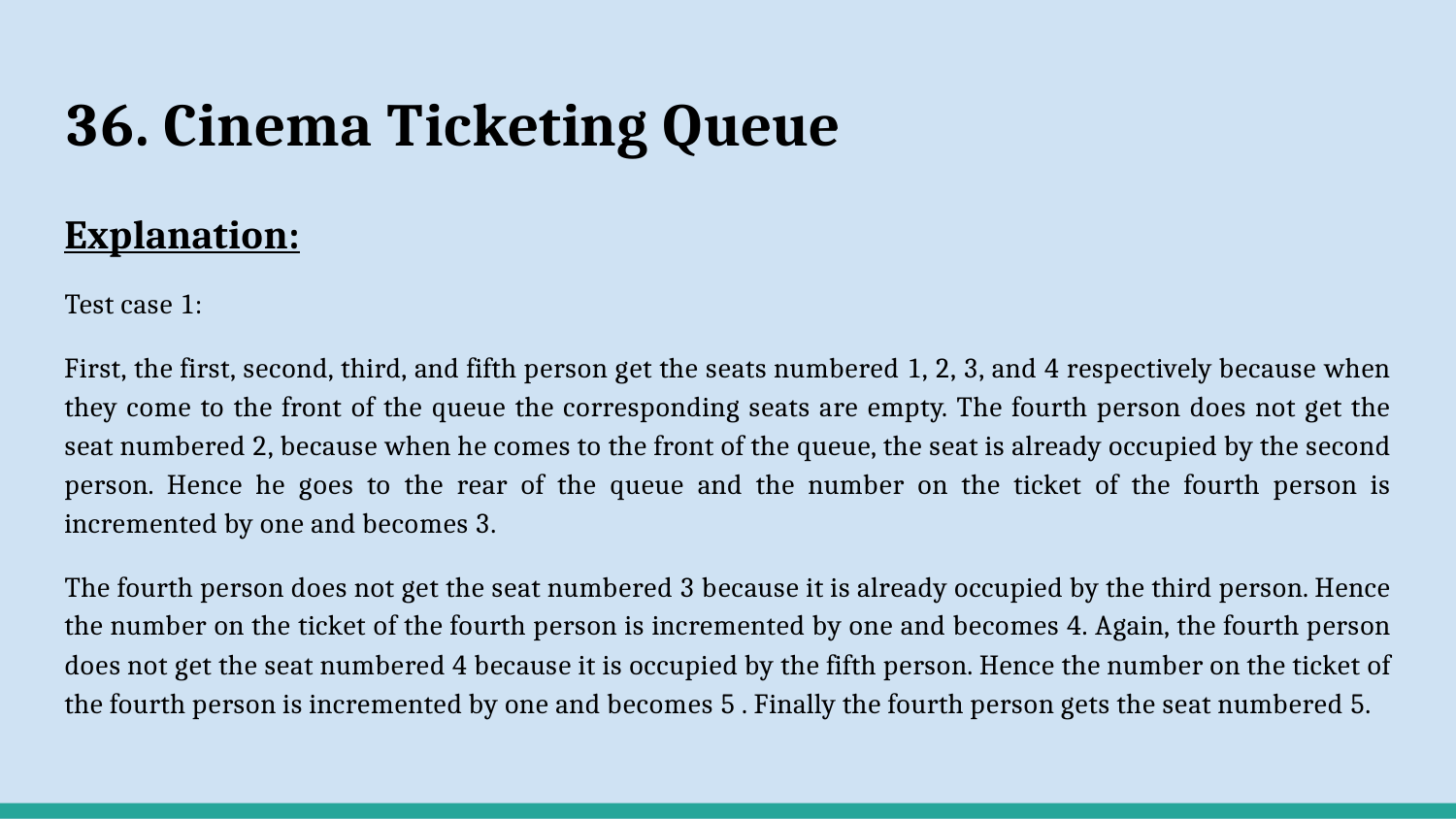

# 36. Cinema Ticketing Queue
Explanation:
Test case 1:
First, the first, second, third, and fifth person get the seats numbered 1, 2, 3, and 4 respectively because when they come to the front of the queue the corresponding seats are empty. The fourth person does not get the seat numbered 2, because when he comes to the front of the queue, the seat is already occupied by the second person. Hence he goes to the rear of the queue and the number on the ticket of the fourth person is incremented by one and becomes 3.
The fourth person does not get the seat numbered 3 because it is already occupied by the third person. Hence the number on the ticket of the fourth person is incremented by one and becomes 4. Again, the fourth person does not get the seat numbered 4 because it is occupied by the fifth person. Hence the number on the ticket of the fourth person is incremented by one and becomes 5 . Finally the fourth person gets the seat numbered 5.